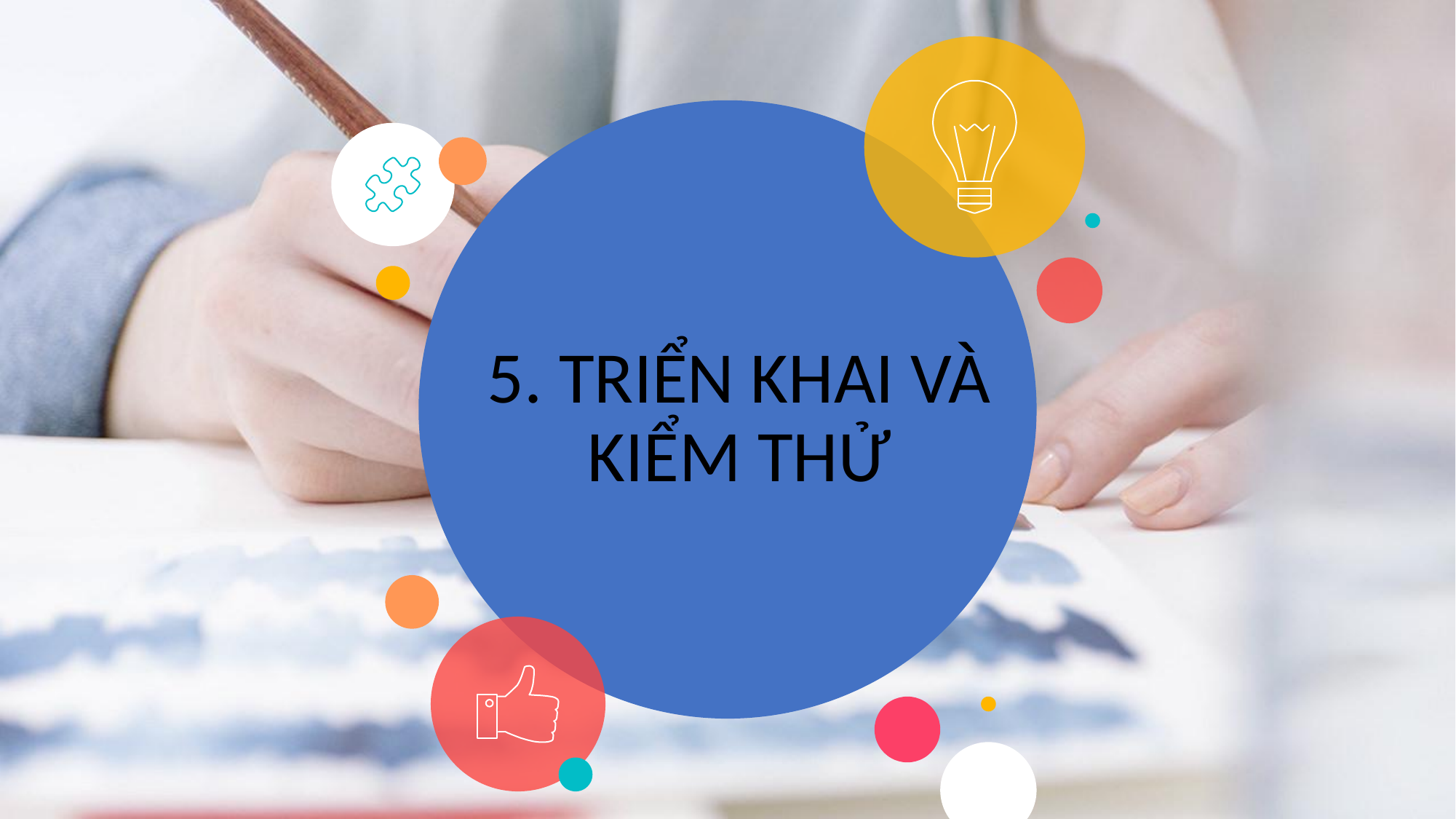

# 5. TRIỂN KHAI VÀ KIỂM THỬ